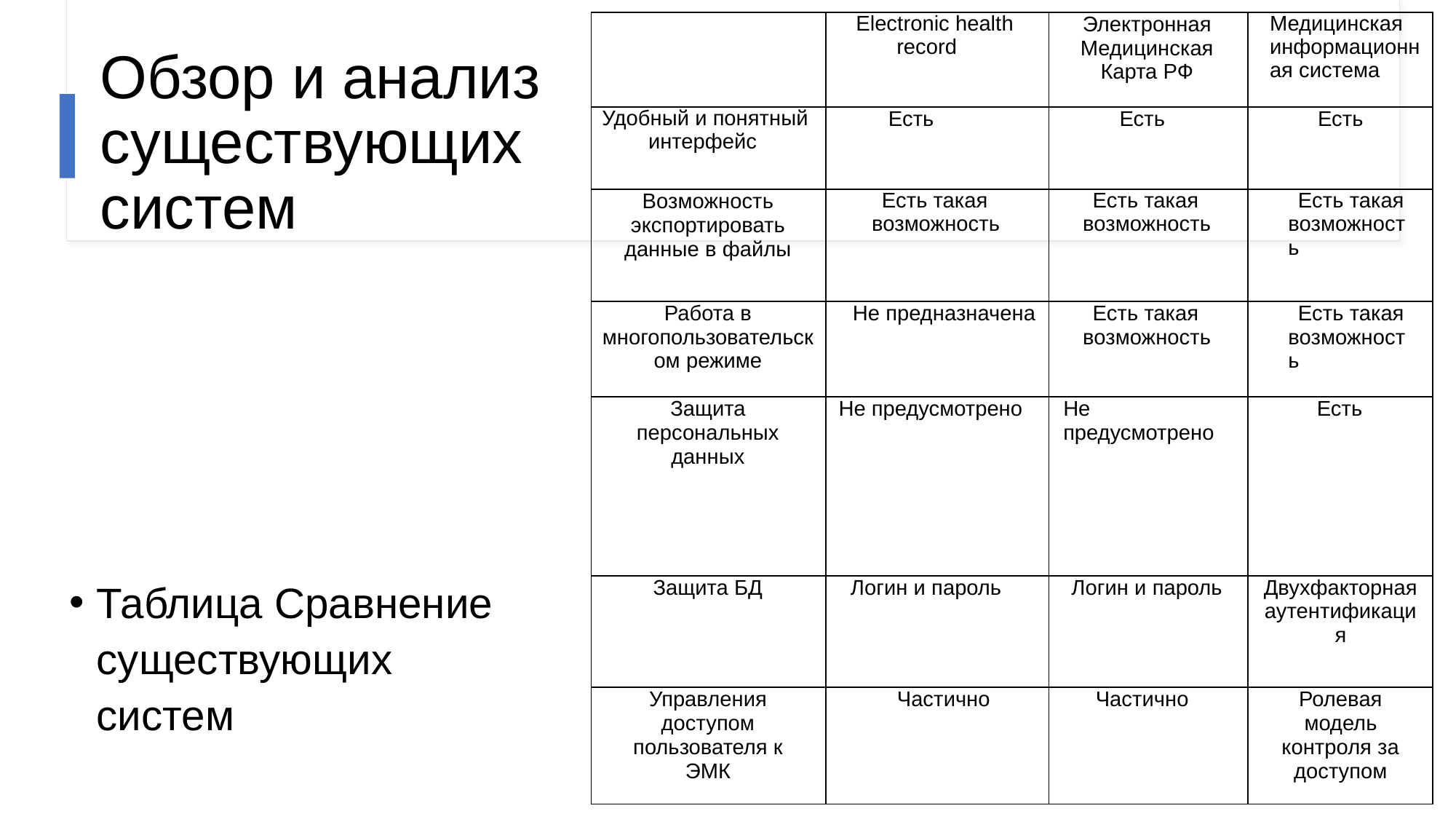

|  | Electronic health record | Электронная Медицинская Карта РФ | Медицинская информационная система |
| --- | --- | --- | --- |
| Удобный и понятный интерфейс | Есть | Есть | Есть |
| Возможность экспортировать данные в файлы | Есть такая возможность | Есть такая возможность | Есть такая возможность |
| Работа в многопользовательск ом режиме | Не предназначена | Есть такая возможность | Есть такая возможность |
| Защита персональных данных | Не предусмотрено | Не предусмотрено | Есть |
| Защита БД | Логин и пароль | Логин и пароль | Двухфакторная аутентификация |
| Управления доступом пользователя к ЭМК | Частично | Частично | Ролевая модель контроля за доступом |
# Обзор и анализ существующих систем
Таблица Сравнение существующих систем